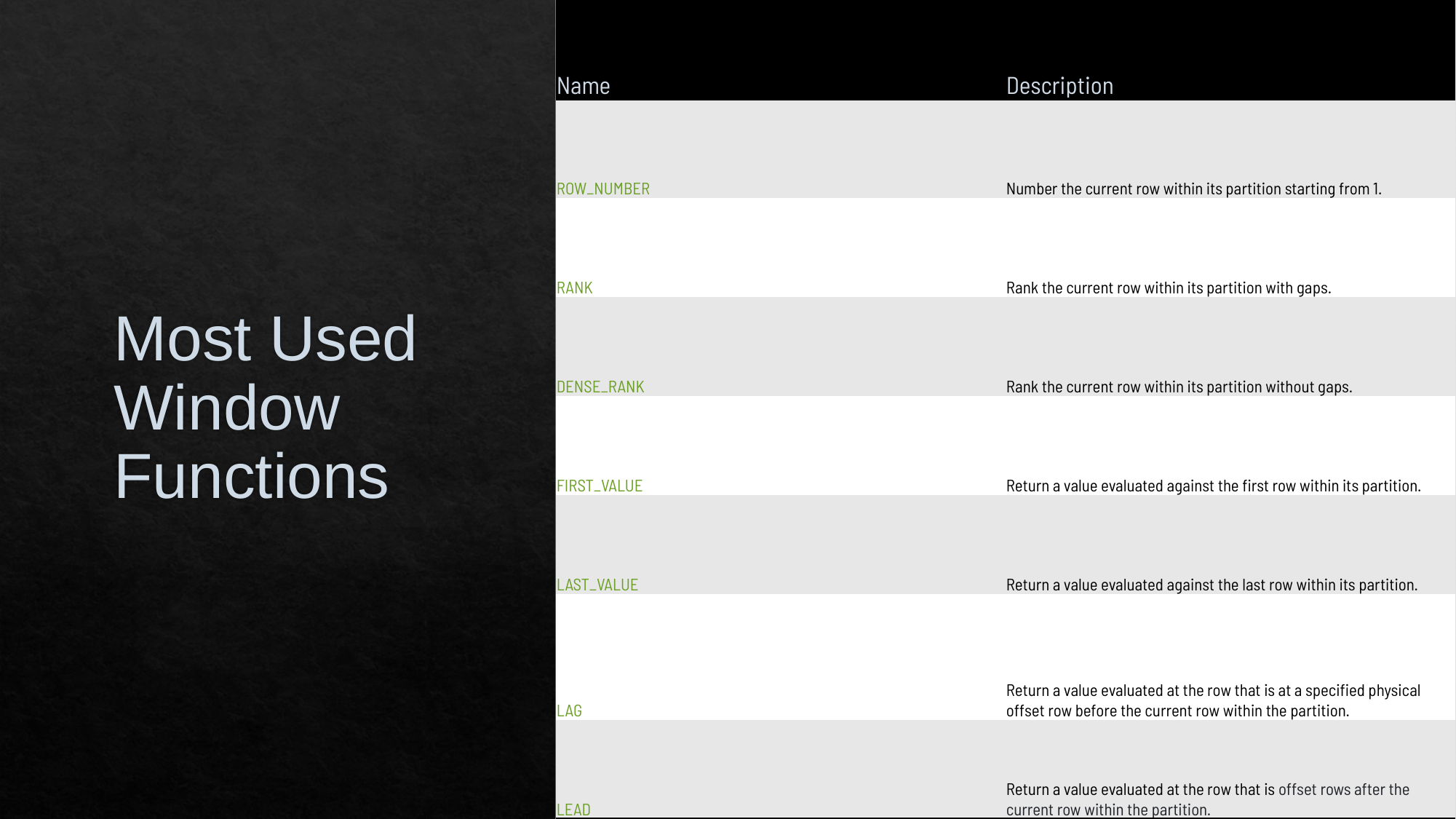

| Name | Description |
| --- | --- |
| ROW\_NUMBER | Number the current row within its partition starting from 1. |
| RANK | Rank the current row within its partition with gaps. |
| DENSE\_RANK | Rank the current row within its partition without gaps. |
| FIRST\_VALUE | Return a value evaluated against the first row within its partition. |
| LAST\_VALUE | Return a value evaluated against the last row within its partition. |
| LAG | Return a value evaluated at the row that is at a specified physical offset row before the current row within the partition. |
| LEAD | Return a value evaluated at the row that is offset rows after the current row within the partition. |

# Most Used Window Functions